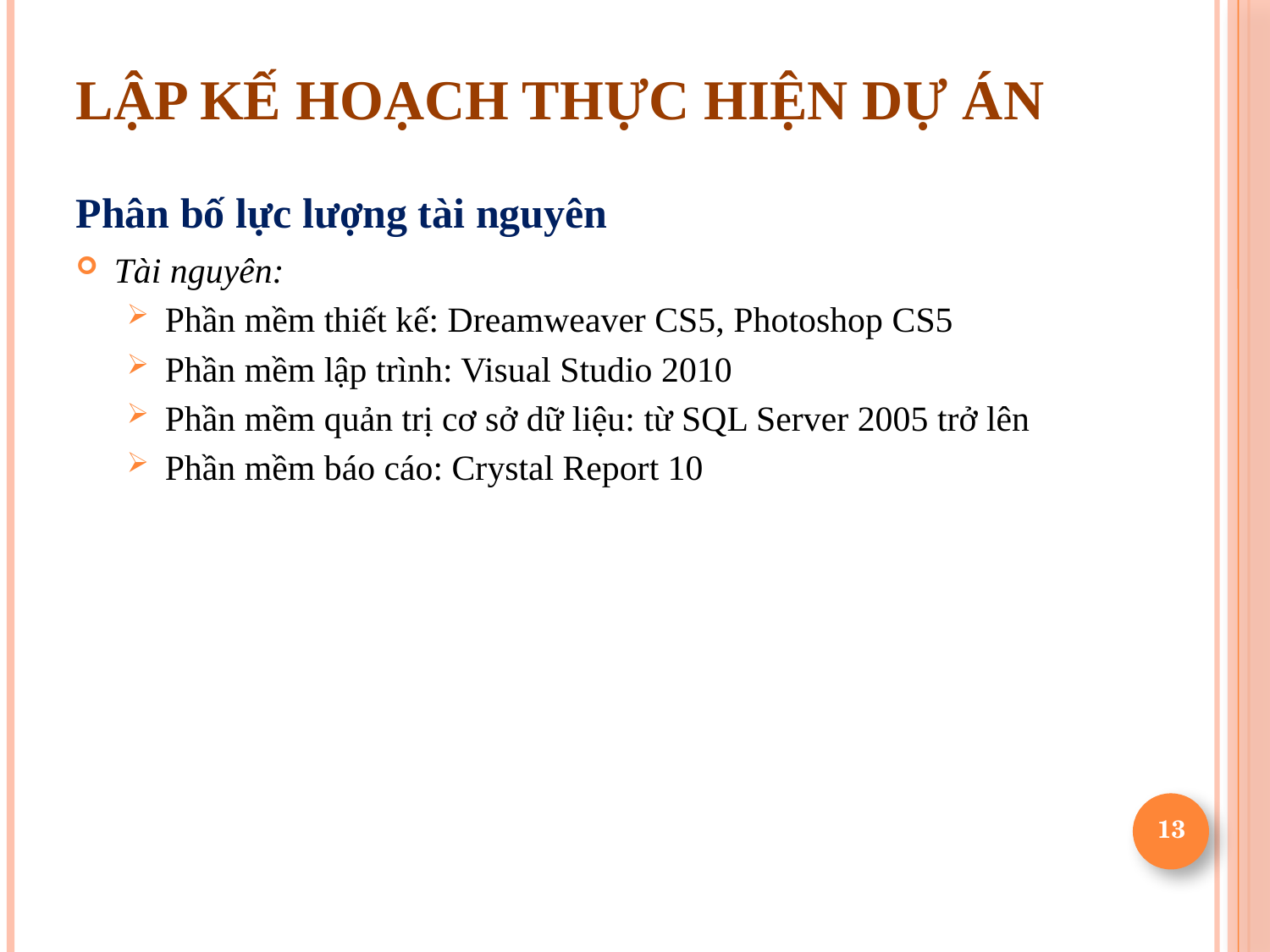

lập kế hoạch thực hiện dự án
Phân bố lực lượng tài nguyên
Tài nguyên:
Phần mềm thiết kế: Dreamweaver CS5, Photoshop CS5
Phần mềm lập trình: Visual Studio 2010
Phần mềm quản trị cơ sở dữ liệu: từ SQL Server 2005 trở lên
Phần mềm báo cáo: Crystal Report 10

13